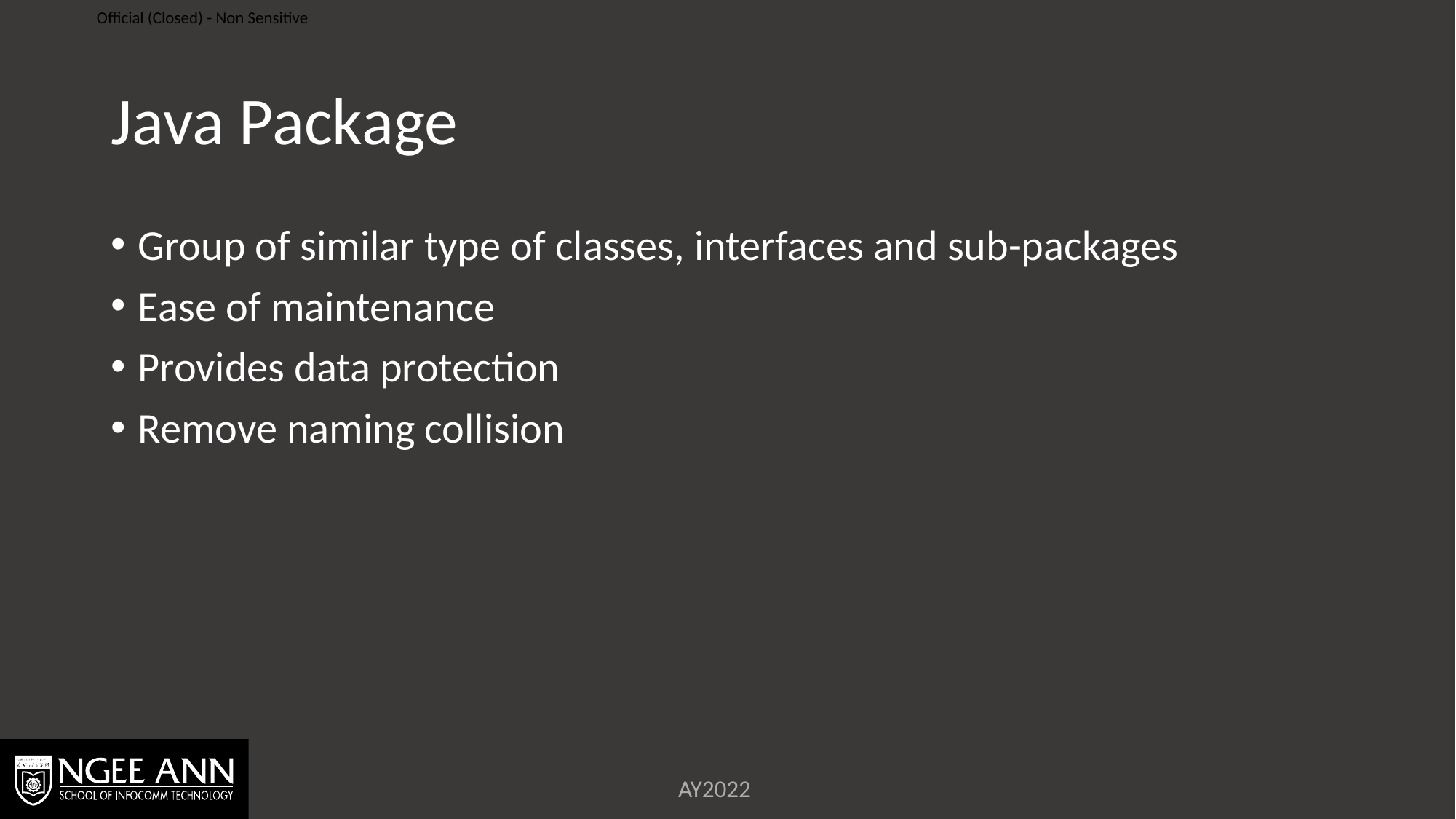

# Java Package
Group of similar type of classes, interfaces and sub-packages
Ease of maintenance
Provides data protection
Remove naming collision